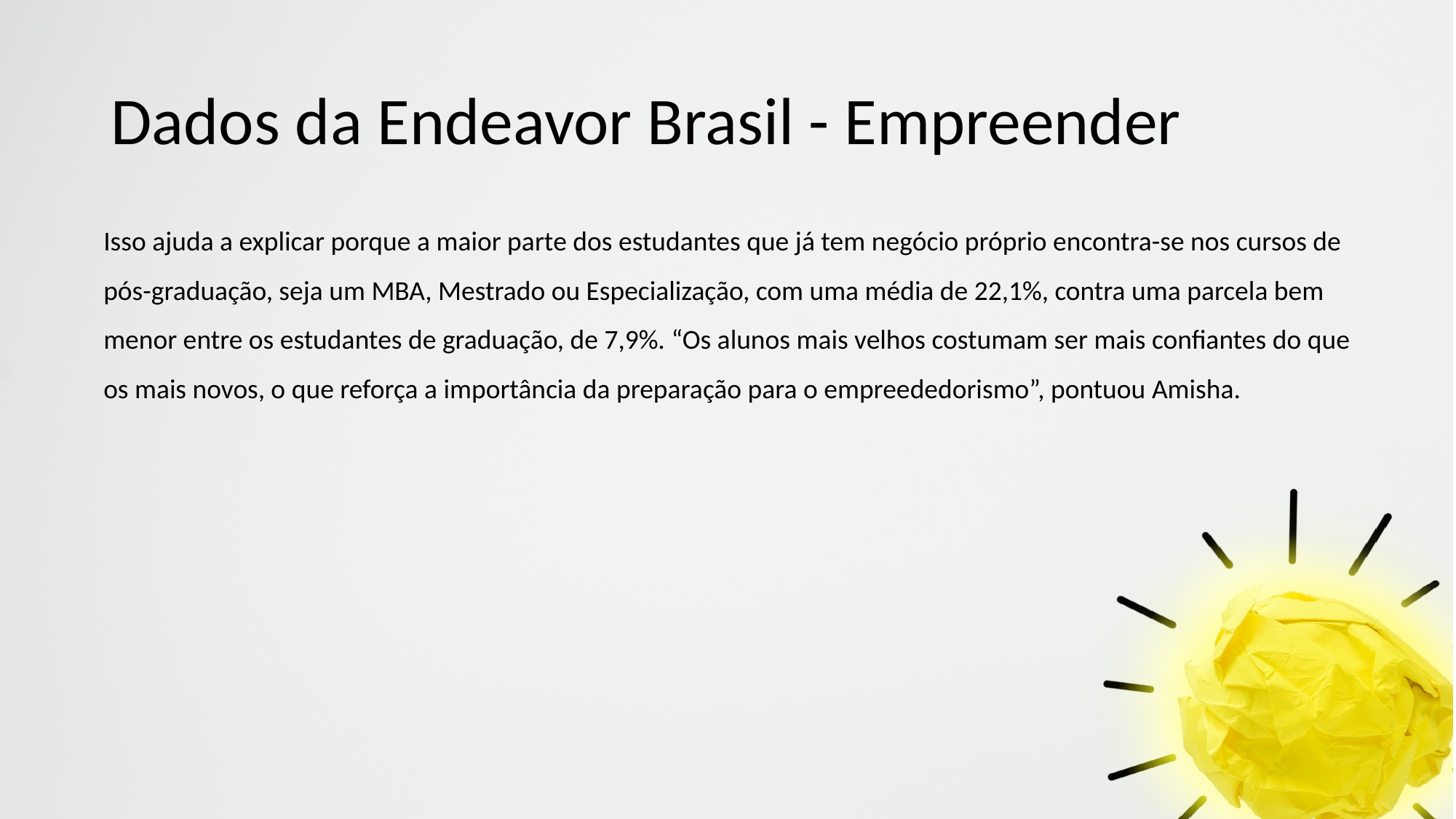

# Dados da Endeavor Brasil - Empreender
Isso ajuda a explicar porque a maior parte dos estudantes que já tem negócio próprio encontra-se nos cursos de pós-graduação, seja um MBA, Mestrado ou Especialização, com uma média de 22,1%, contra uma parcela bem menor entre os estudantes de graduação, de 7,9%. “Os alunos mais velhos costumam ser mais confiantes do que os mais novos, o que reforça a importância da preparação para o empreededorismo”, pontuou Amisha.